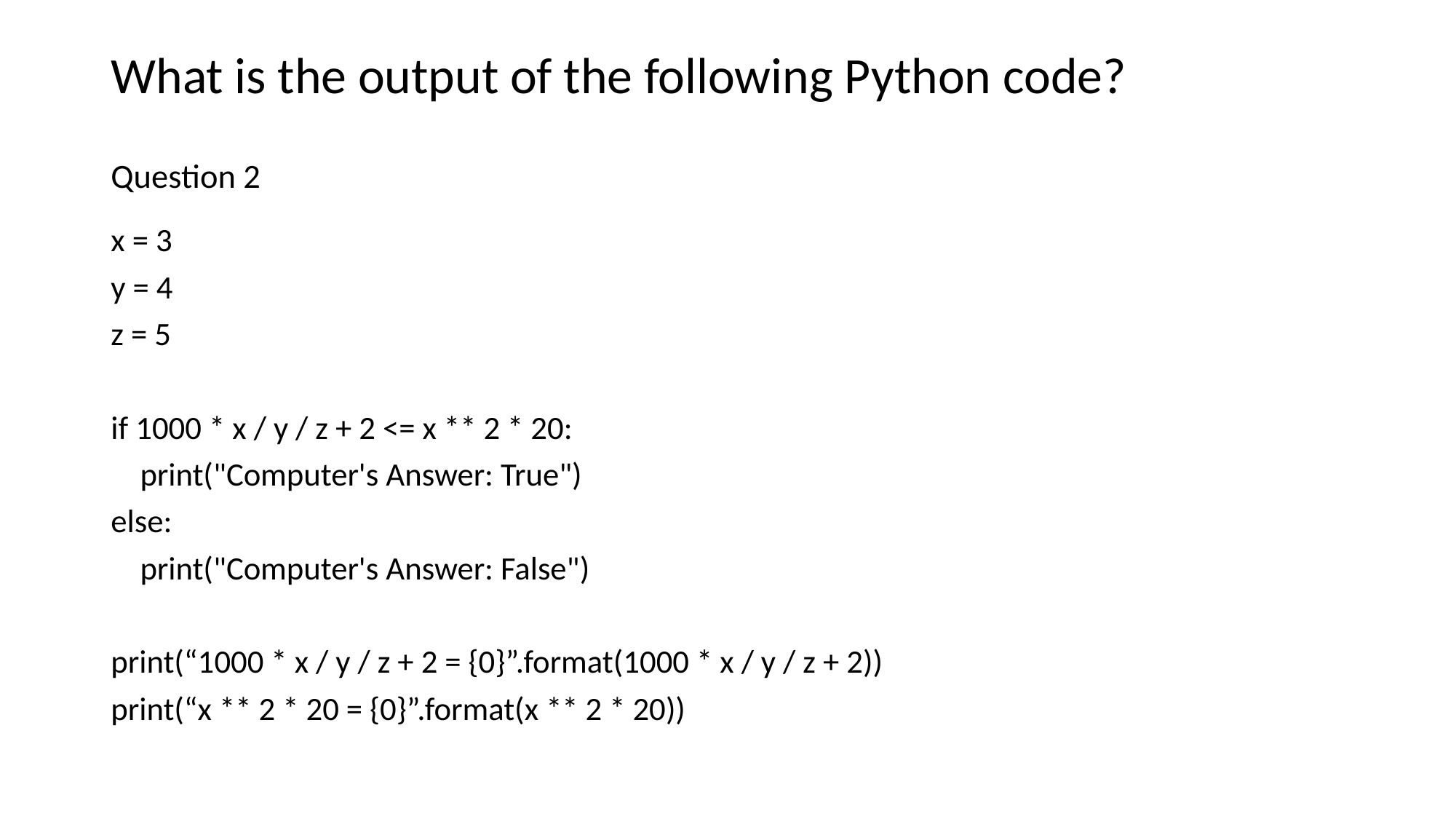

# What is the output of the following Python code? Question 2
x = 3
y = 4
z = 5

if 1000 * x / y / z + 2 <= x ** 2 * 20:
    print("Computer's Answer: True")
else:
    print("Computer's Answer: False")

print(“1000 * x / y / z + 2 = {0}”.format(1000 * x / y / z + 2))
print(“x ** 2 * 20 = {0}”.format(x ** 2 * 20))